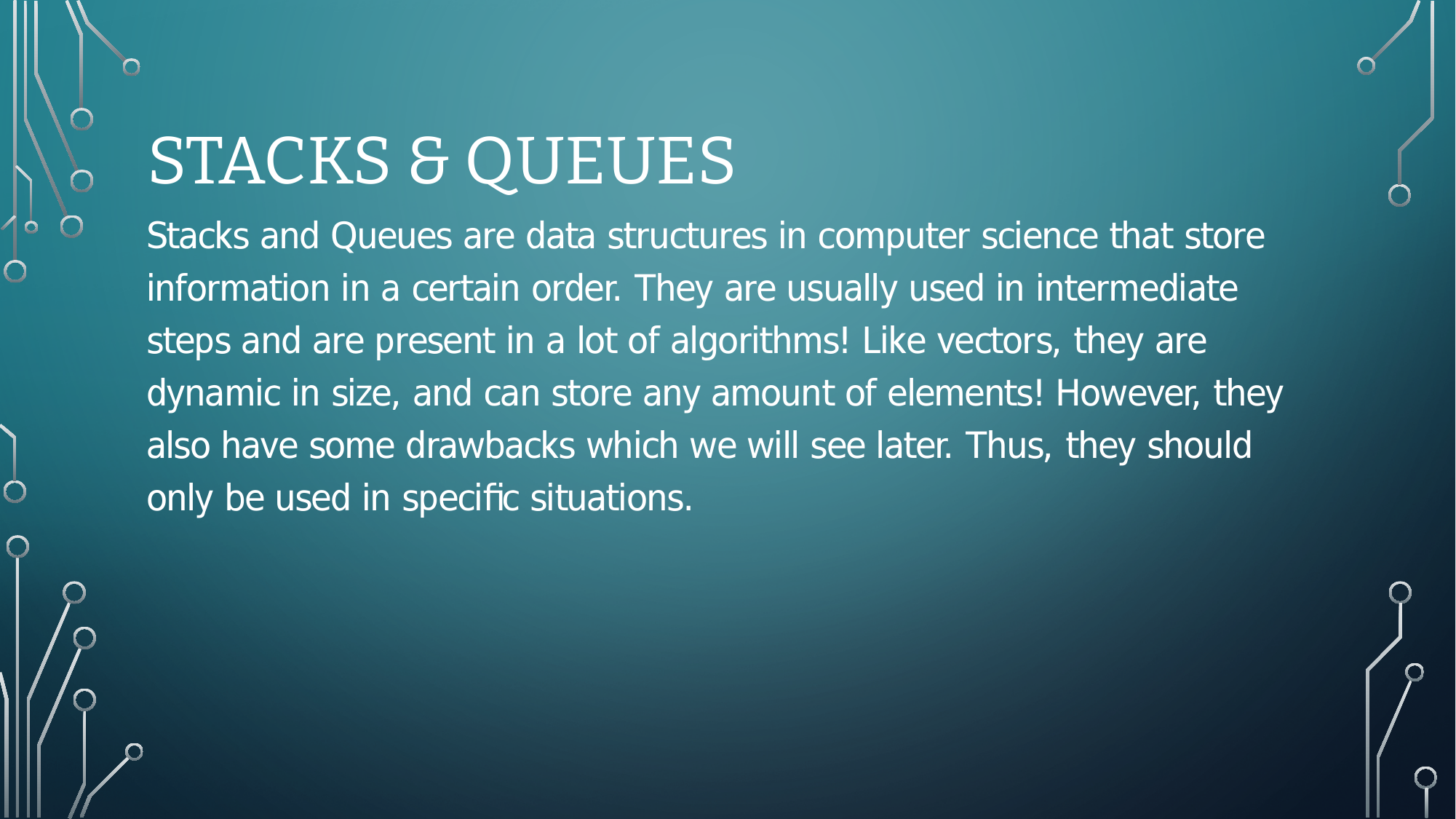

# Stacks & Queues
Stacks and Queues are data structures in computer science that store information in a certain order. They are usually used in intermediate steps and are present in a lot of algorithms! Like vectors, they are dynamic in size, and can store any amount of elements! However, they also have some drawbacks which we will see later. Thus, they should only be used in specific situations.